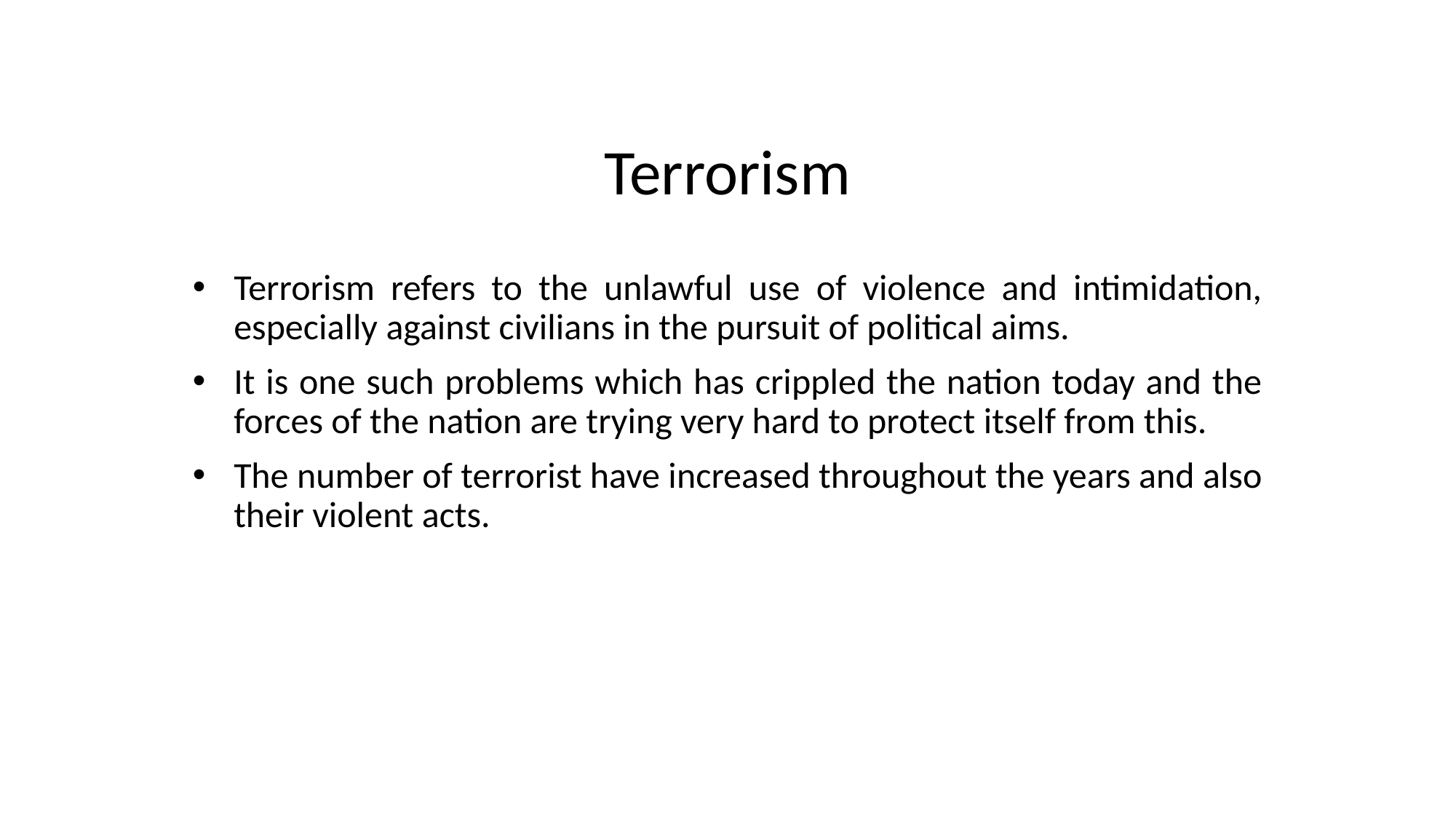

# Terrorism
Terrorism refers to the unlawful use of violence and intimidation, especially against civilians in the pursuit of political aims.
It is one such problems which has crippled the nation today and the forces of the nation are trying very hard to protect itself from this.
The number of terrorist have increased throughout the years and also their violent acts.